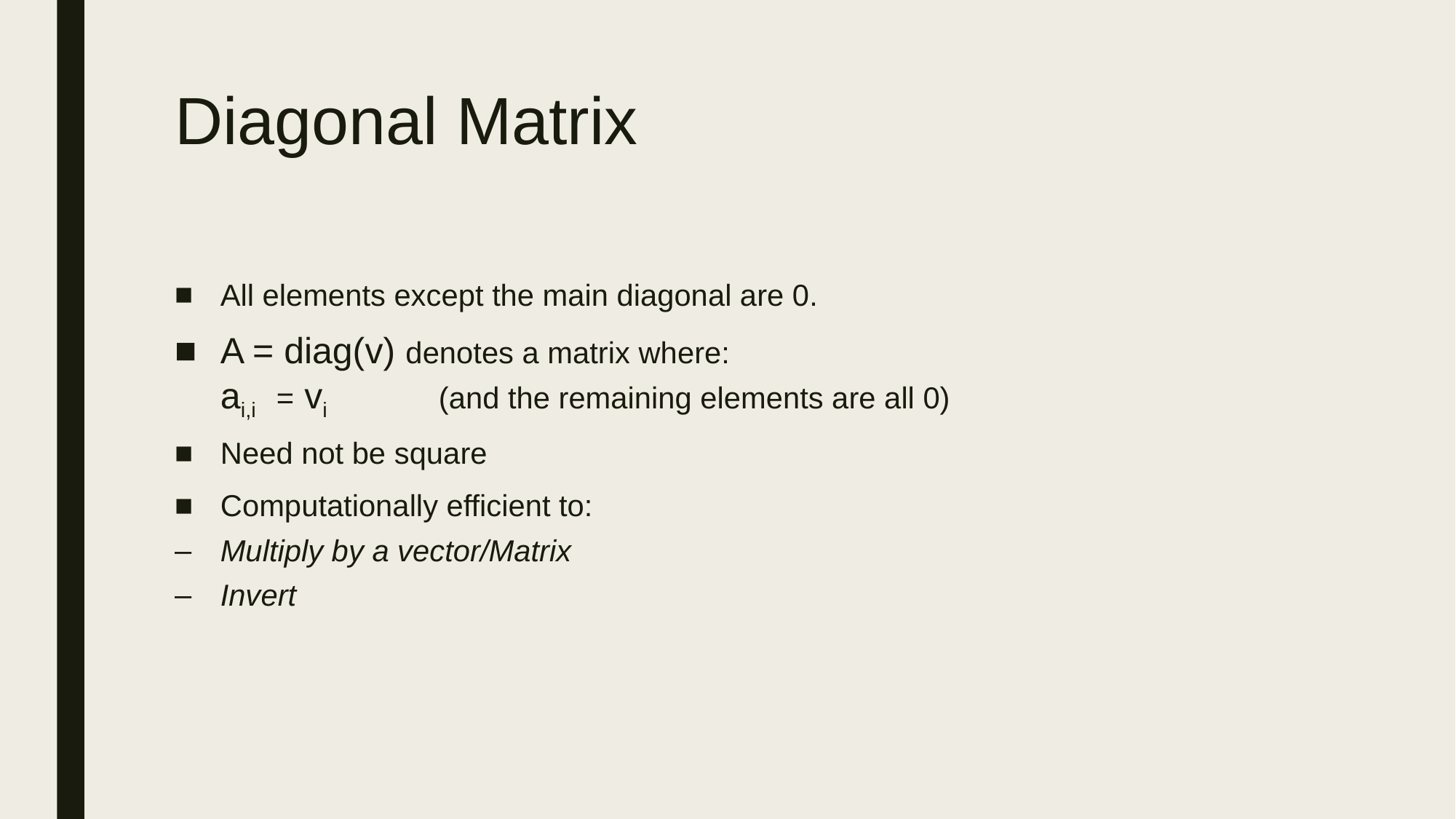

# Diagonal Matrix
All elements except the main diagonal are 0.
A = diag(v) denotes a matrix where:
ai,i  = vi 	(and the remaining elements are all 0)
Need not be square
Computationally efficient to:
Multiply by a vector/Matrix
Invert